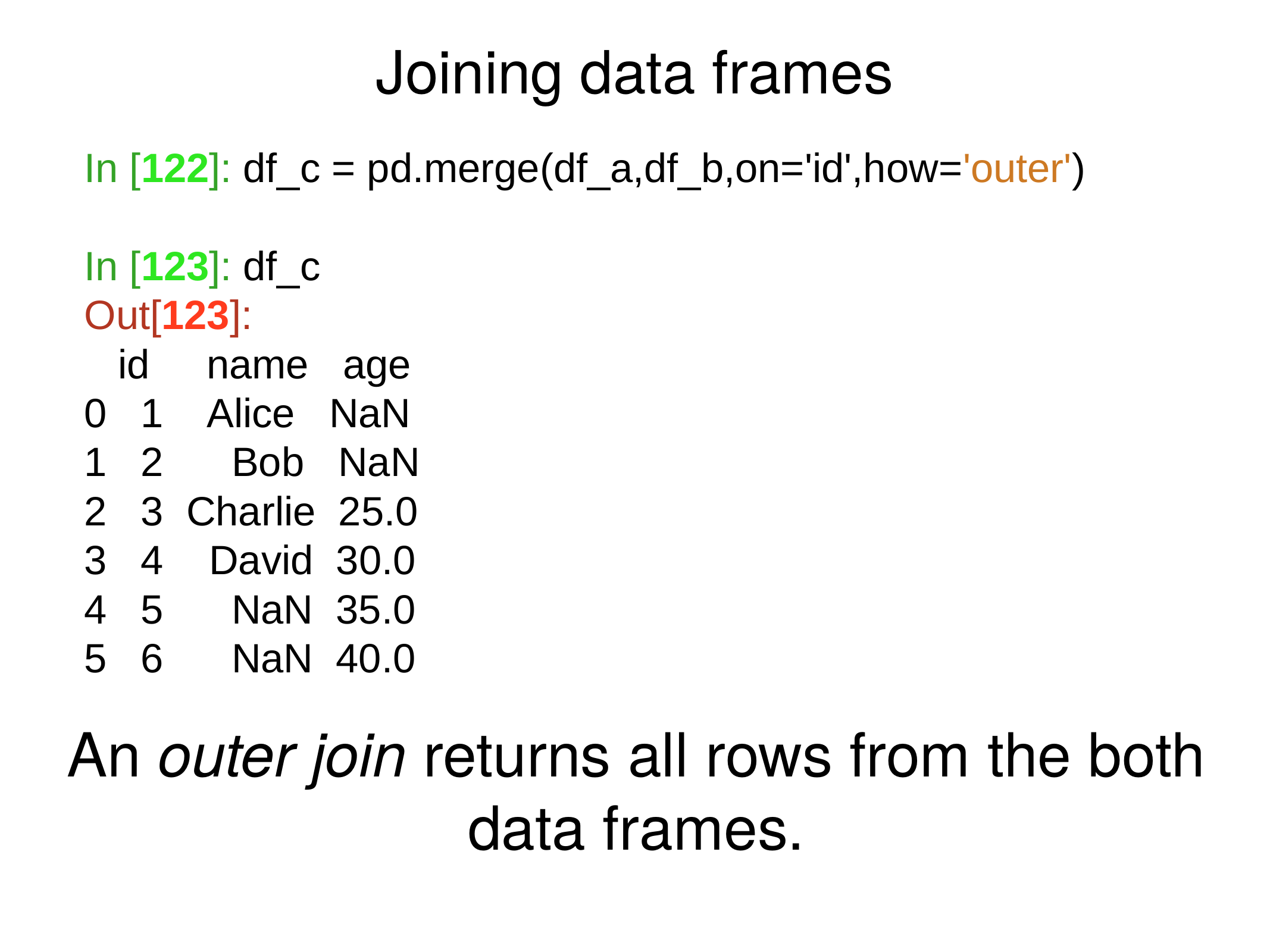

Joining data frames
In [122]: df_c = pd.merge(df_a,df_b,on='id',how='outer')

In [123]: df_c
Out[123]:
   id     name   age
0   1    Alice   NaN
1   2      Bob   NaN
2   3  Charlie  25.0
3   4    David  30.0
4   5      NaN  35.0
5   6      NaN  40.0
An outer join returns all rows from the both data frames.